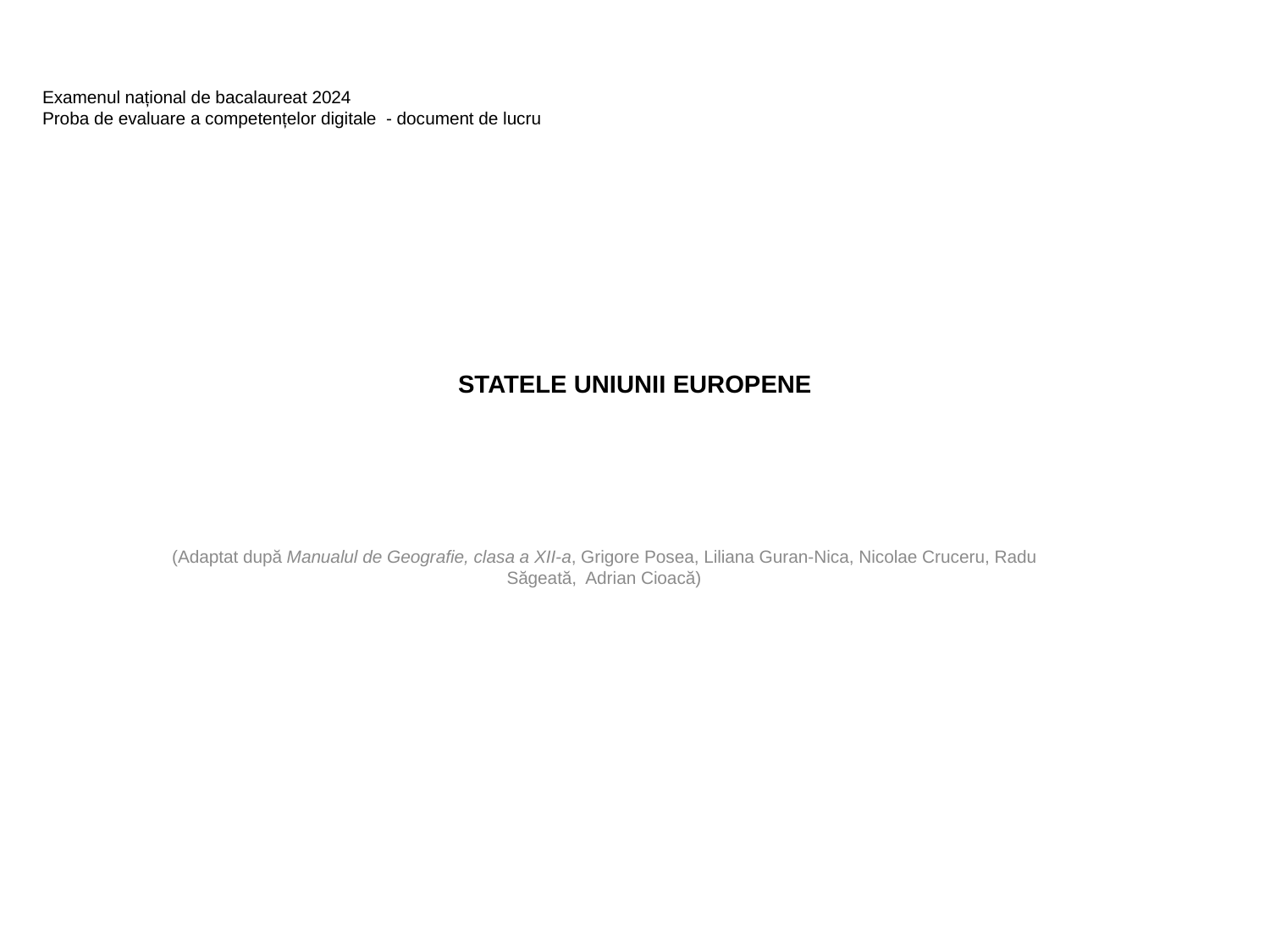

Examenul național de bacalaureat 2024
Proba de evaluare a competențelor digitale  - document de lucru
# STATELE UNIUNII EUROPENE
(Adaptat după Manualul de Geografie, clasa a XII-a, Grigore Posea, Liliana Guran-Nica, Nicolae Cruceru, Radu Săgeată,  Adrian Cioacă)